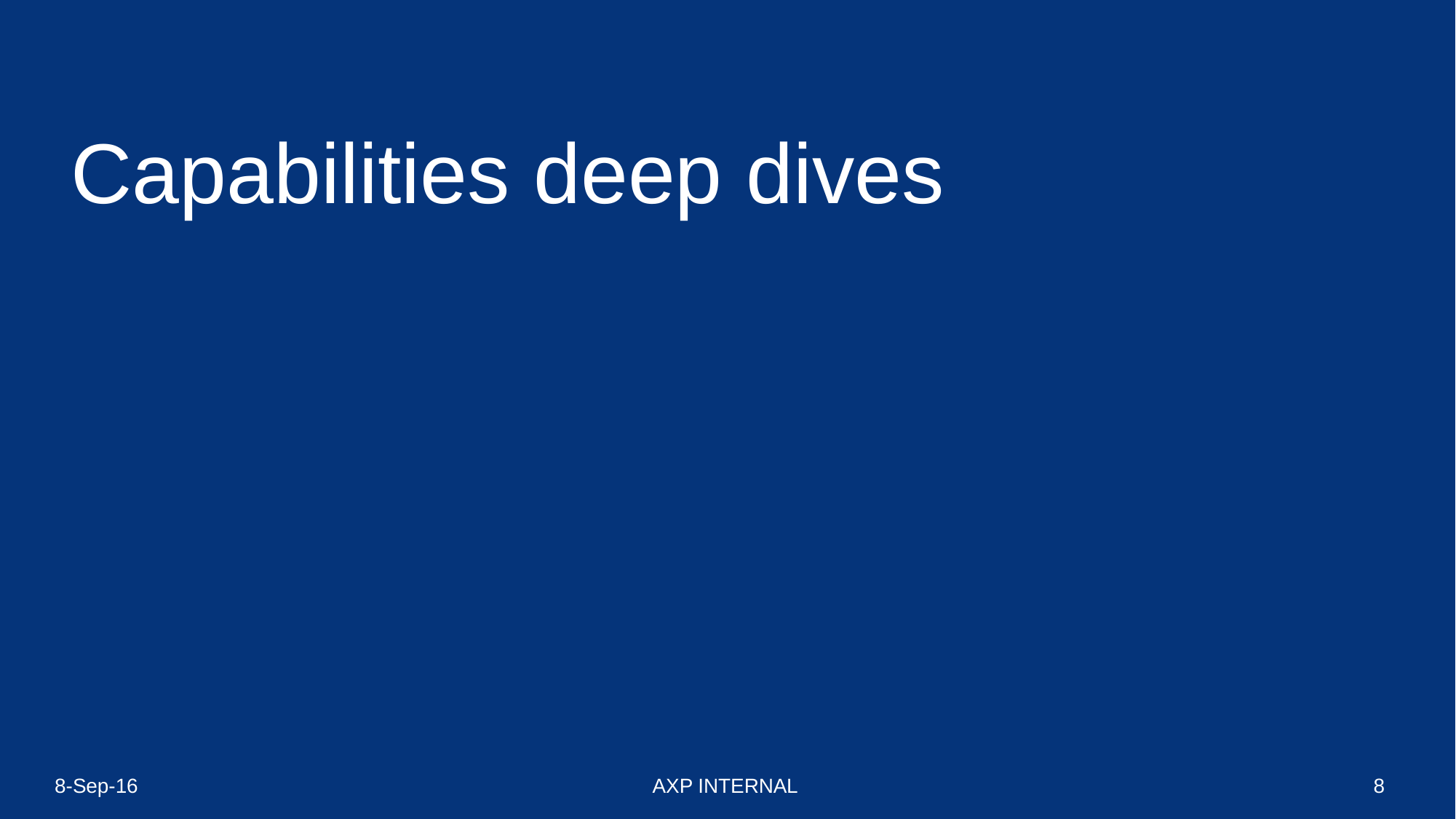

# Capabilities deep dives
8-Sep-16
AXP INTERNAL
8